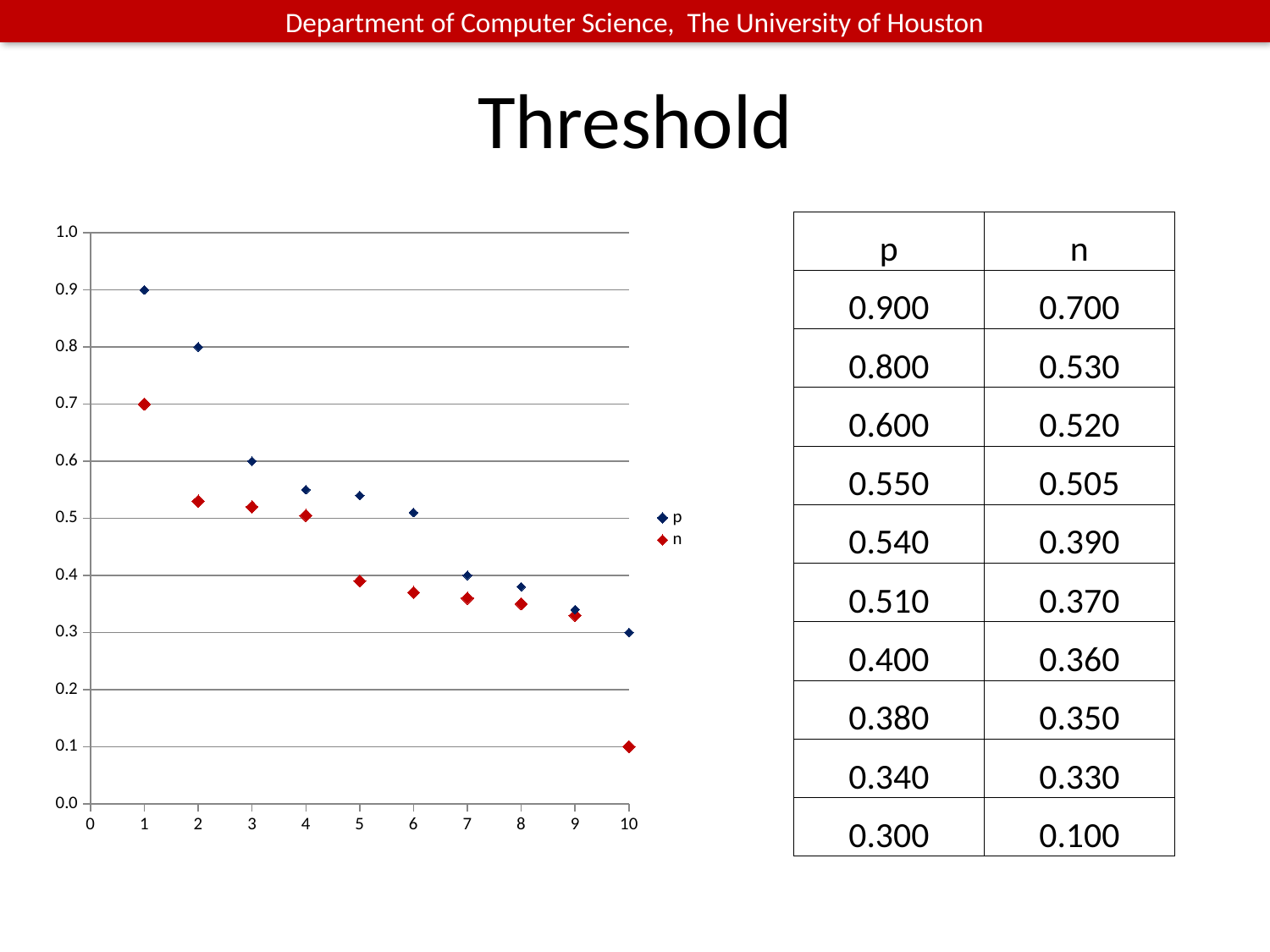

# Threshold

### Chart

| Category | p | n |
|---|---|---|
| p | n |
| --- | --- |
| 0.900 | 0.700 |
| 0.800 | 0.530 |
| 0.600 | 0.520 |
| 0.550 | 0.505 |
| 0.540 | 0.390 |
| 0.510 | 0.370 |
| 0.400 | 0.360 |
| 0.380 | 0.350 |
| 0.340 | 0.330 |
| 0.300 | 0.100 |